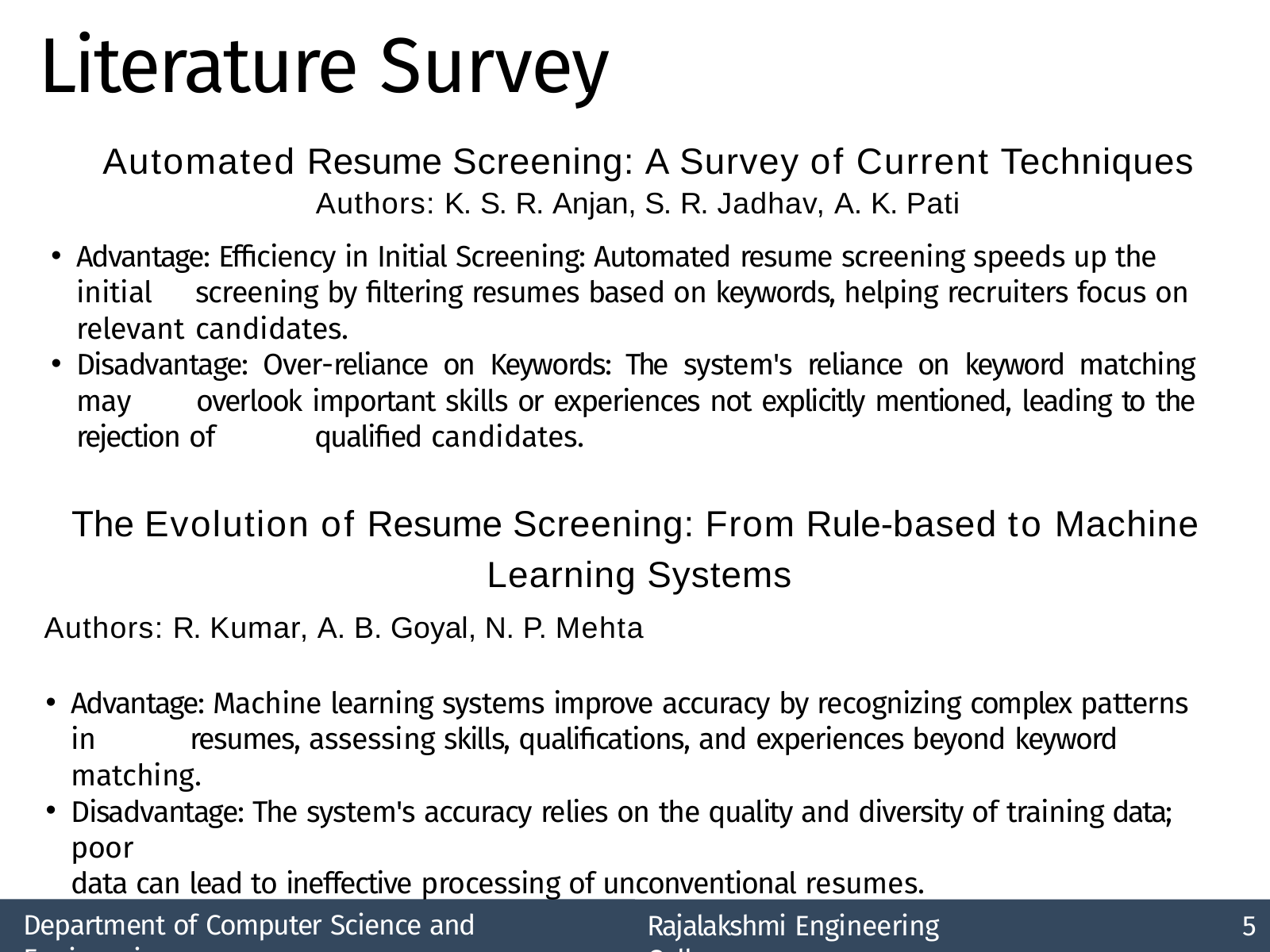

# Literature Survey
Automated Resume Screening: A Survey of Current Techniques
Authors: K. S. R. Anjan, S. R. Jadhav, A. K. Pati
Advantage: Efficiency in Initial Screening: Automated resume screening speeds up the initial 	screening by filtering resumes based on keywords, helping recruiters focus on relevant 	candidates.
Disadvantage: Over-reliance on Keywords: The system's reliance on keyword matching may 	overlook important skills or experiences not explicitly mentioned, leading to the rejection of 	qualified candidates.

The Evolution of Resume Screening: From Rule-based to Machine Learning Systems
Authors: R. Kumar, A. B. Goyal, N. P. Mehta

Advantage: Machine learning systems improve accuracy by recognizing complex patterns in 	resumes, assessing skills, qualifications, and experiences beyond keyword matching.
Disadvantage: The system's accuracy relies on the quality and diversity of training data; poor
data can lead to ineffective processing of unconventional resumes.
Department of Computer Science and Engineering
Rajalakshmi Engineering College
5